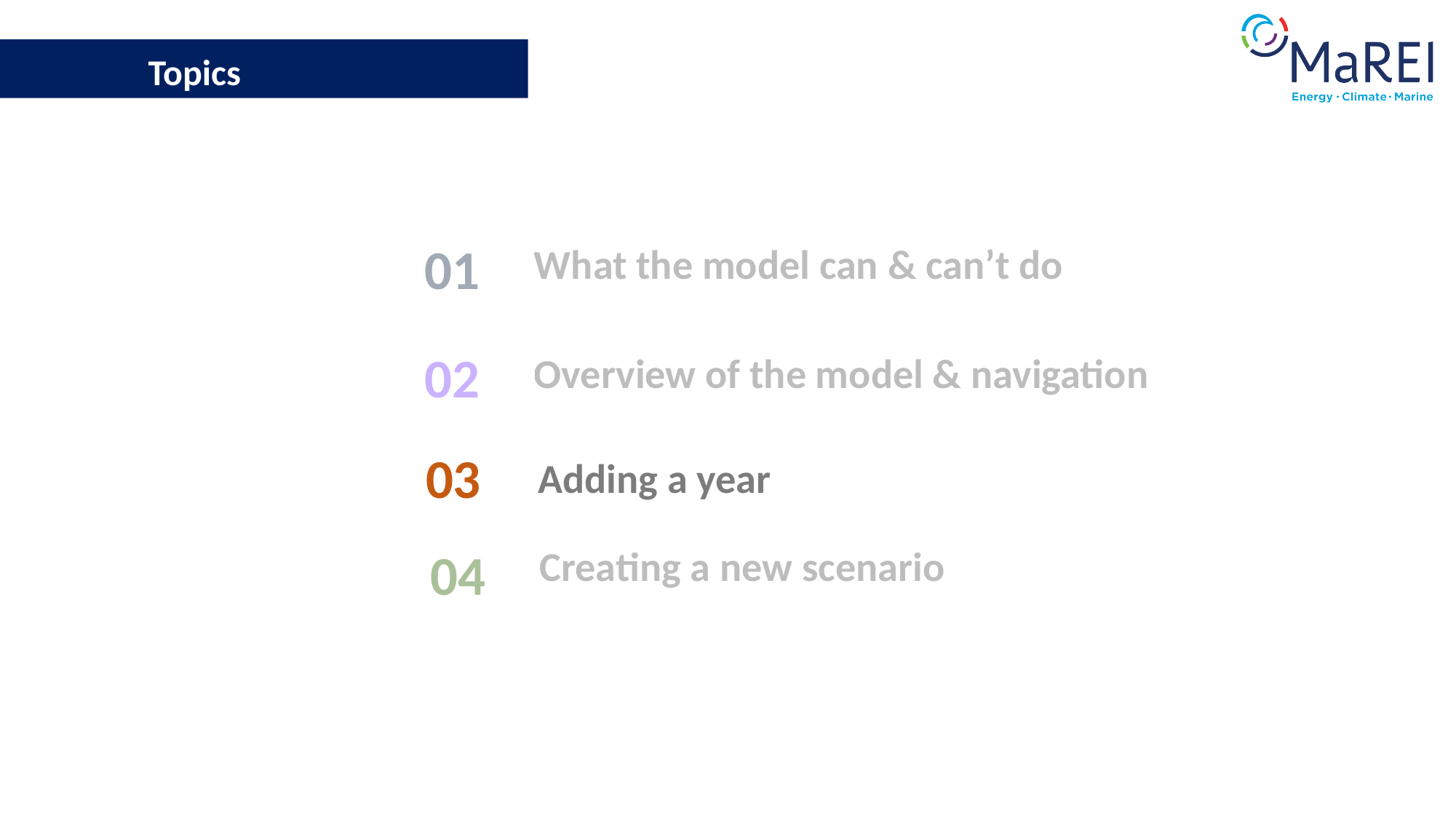

Topics
01
What the model can & can’t do
02
Overview of the model & navigation
03
Adding a year
04
Creating a new scenario